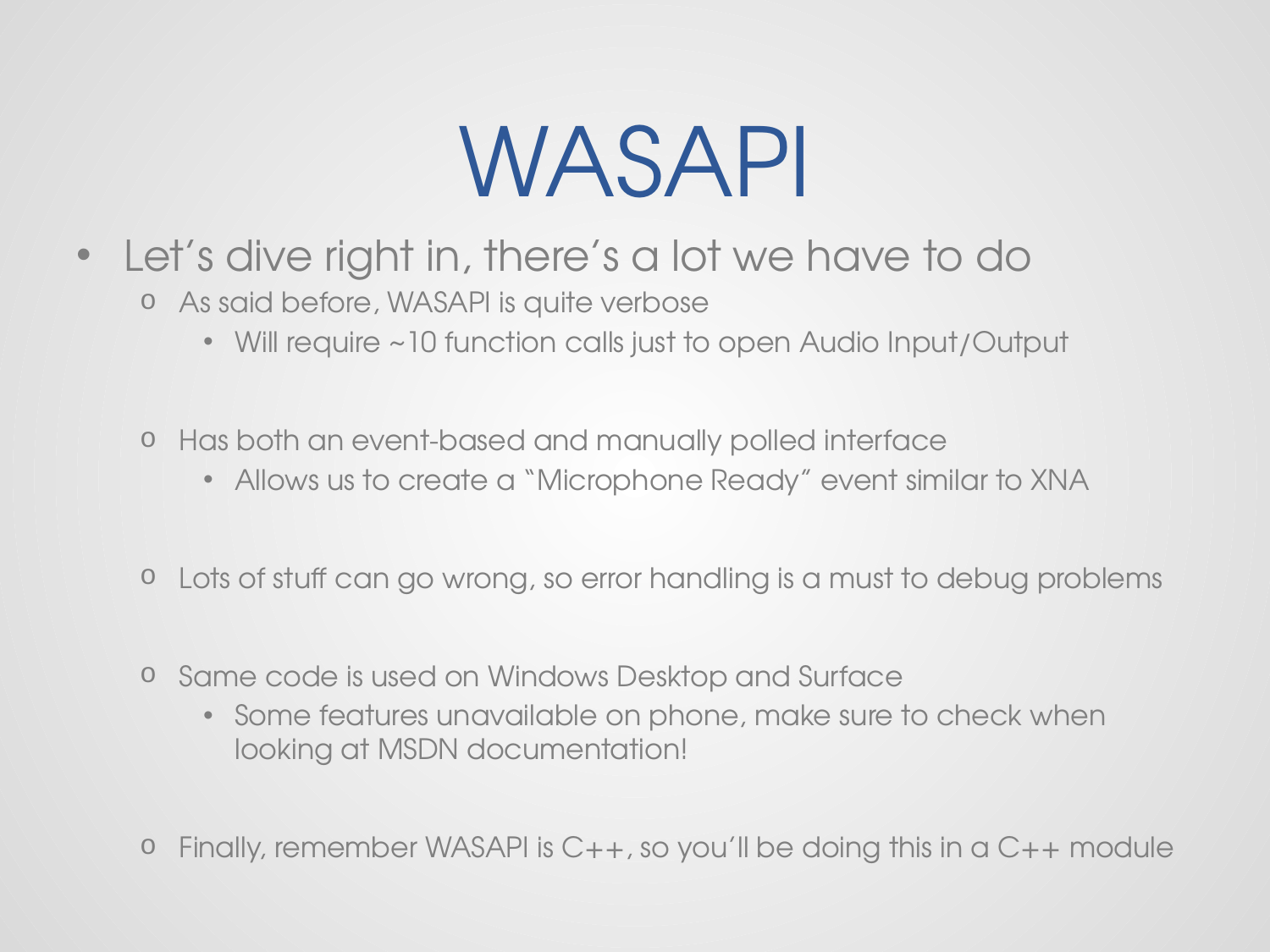

# WASAPI
Let’s dive right in, there’s a lot we have to do
As said before, WASAPI is quite verbose
Will require ~10 function calls just to open Audio Input/Output

Has both an event-based and manually polled interface
Allows us to create a “Microphone Ready” event similar to XNA

Lots of stuff can go wrong, so error handling is a must to debug problems

Same code is used on Windows Desktop and Surface
Some features unavailable on phone, make sure to check when looking at MSDN documentation!

Finally, remember WASAPI is C++, so you’ll be doing this in a C++ module